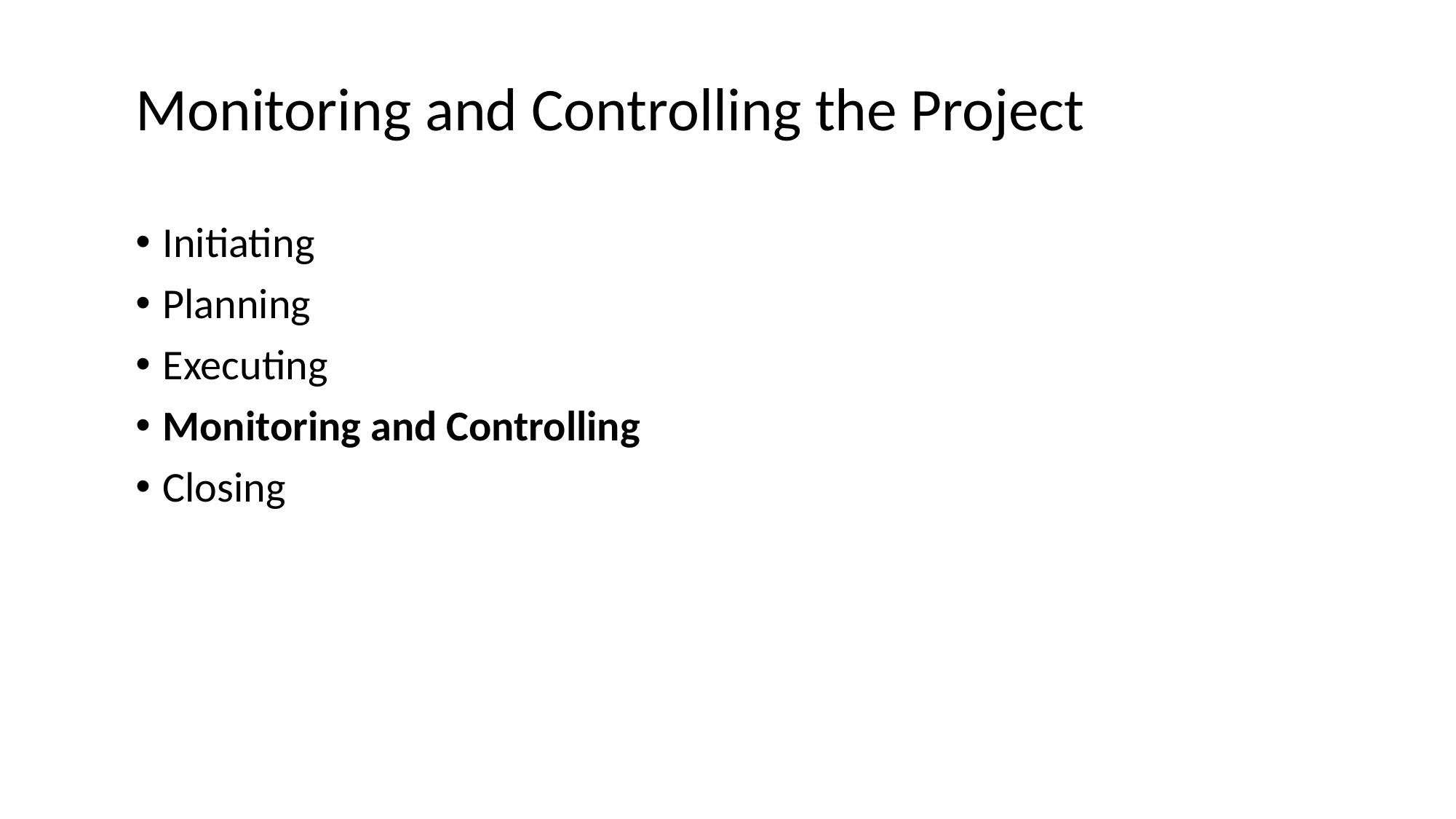

# Monitoring and Controlling the Project
Initiating
Planning
Executing
Monitoring and Controlling
Closing